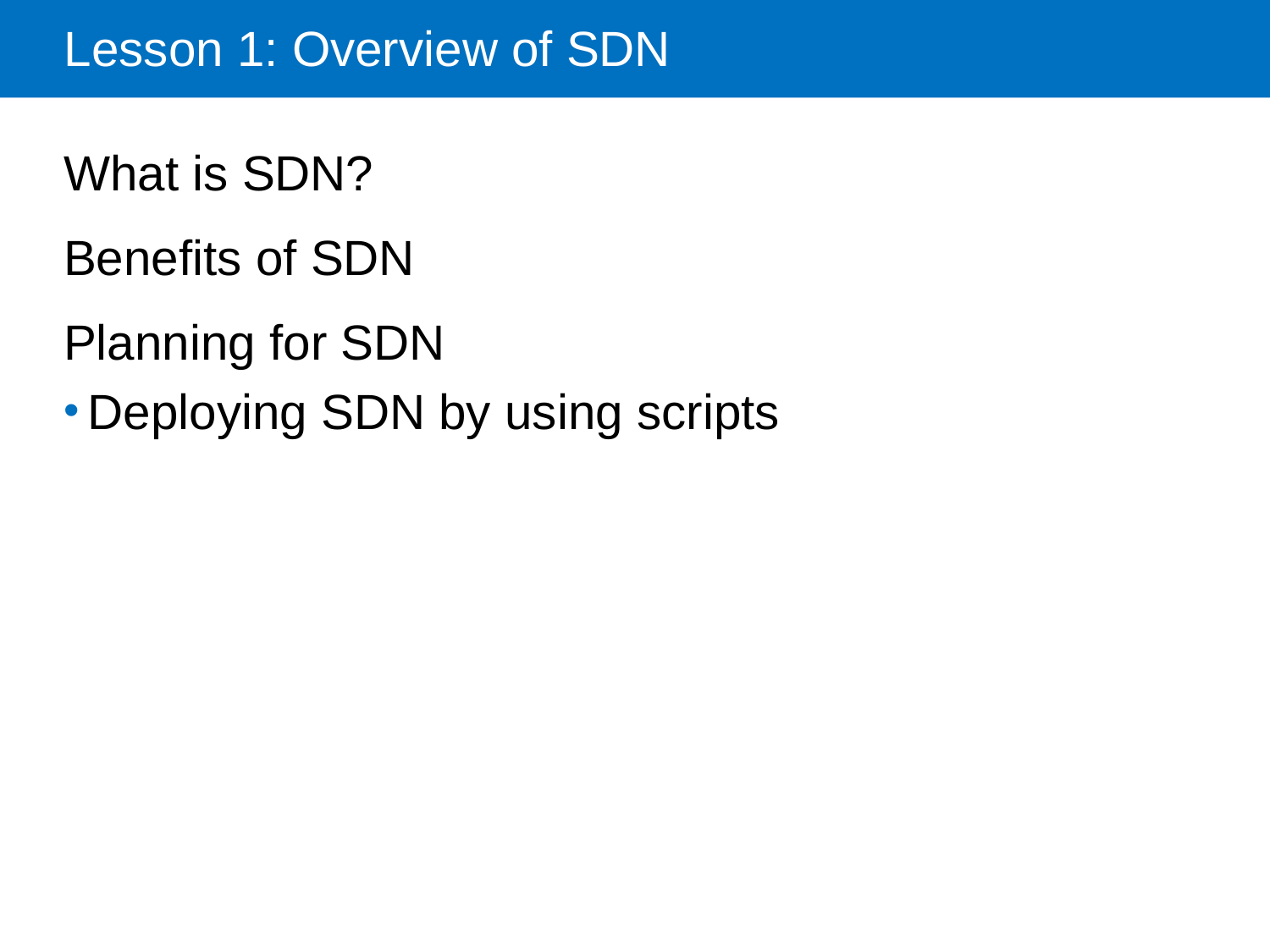

# Lesson 1: Overview of SDN
What is SDN?
Benefits of SDN
Planning for SDN
Deploying SDN by using scripts